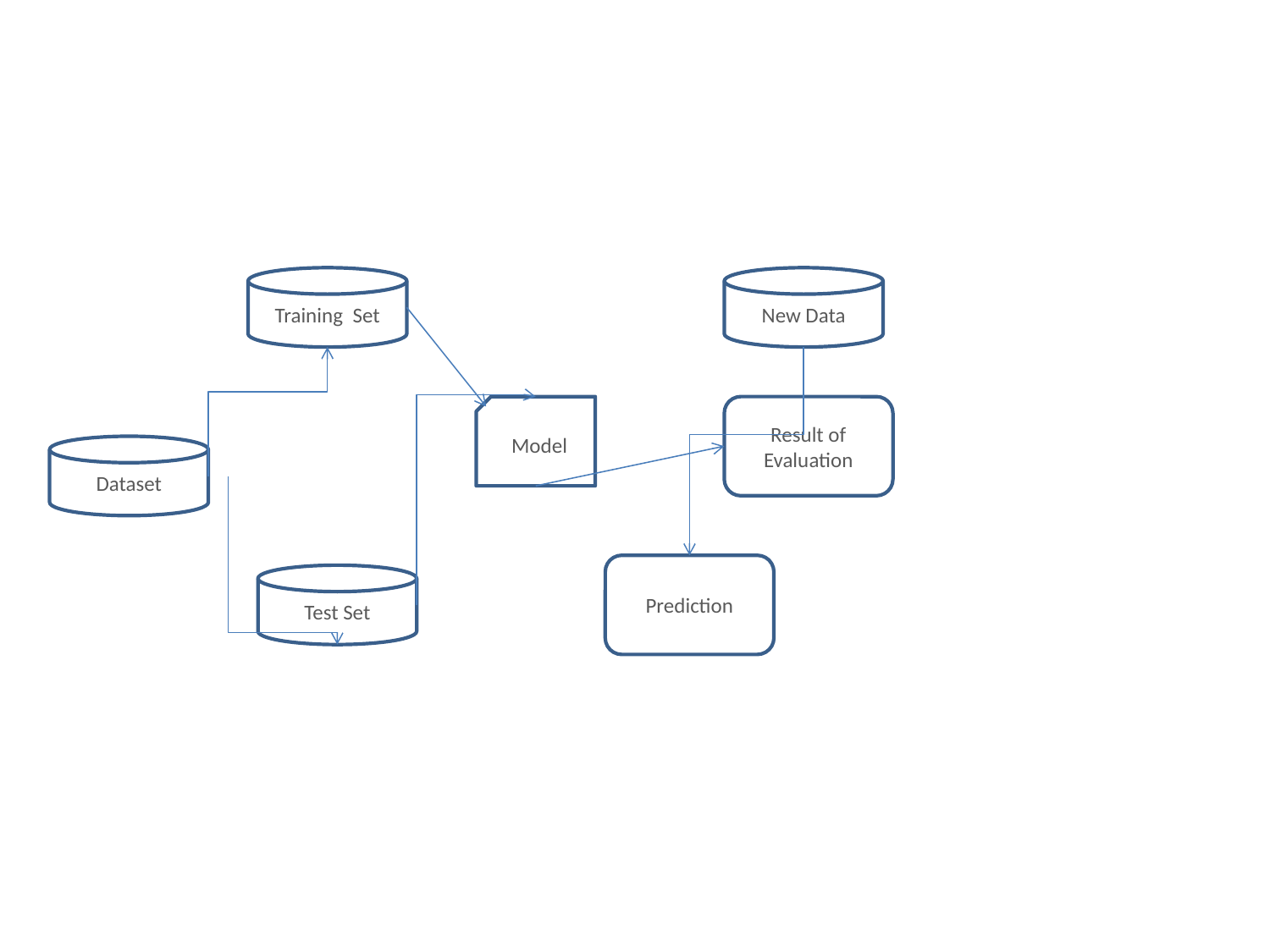

Training  Set
New Data
Model
Result of Evaluation
Dataset
Prediction
Test Set